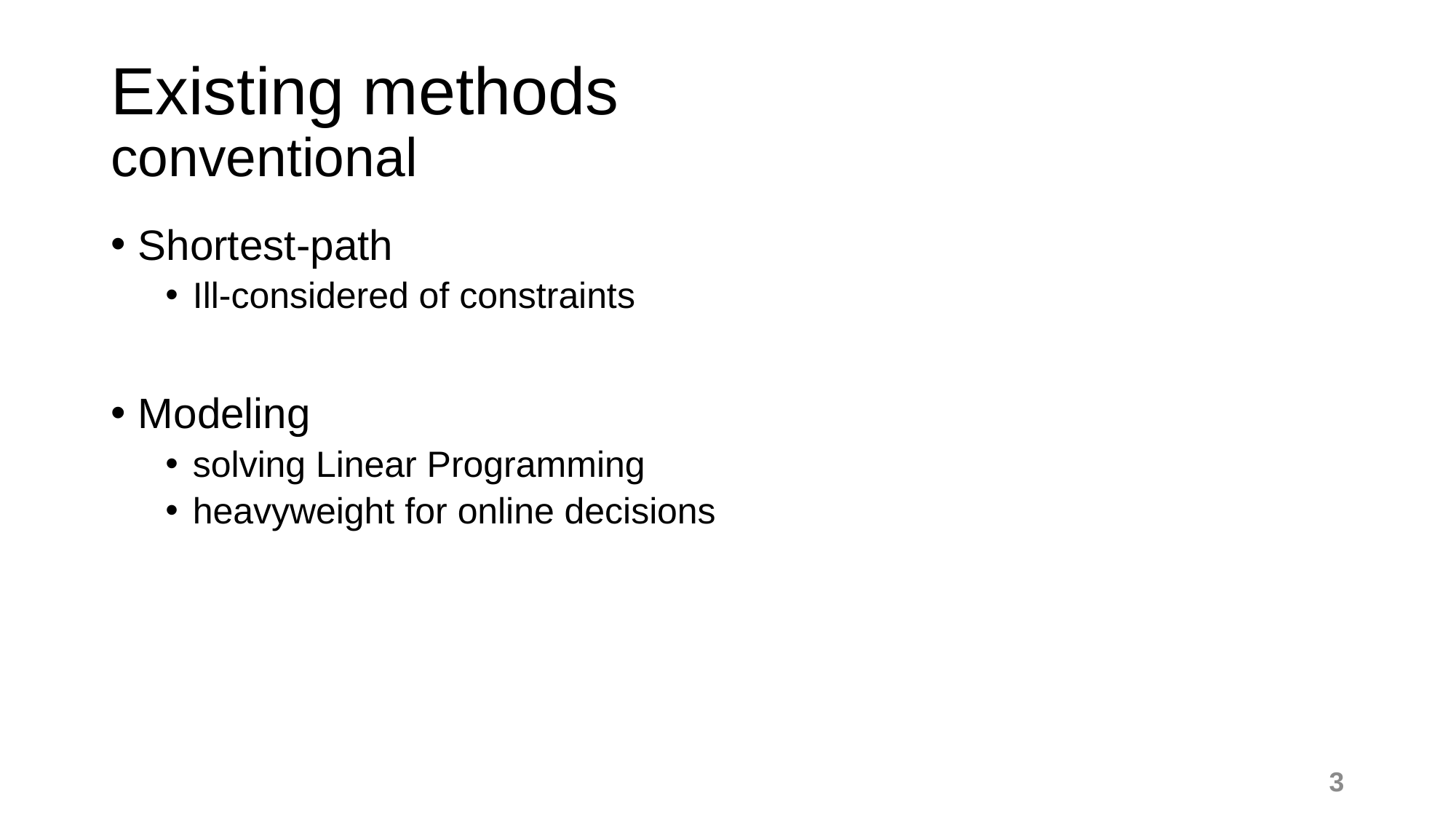

# Existing methods conventional
Shortest-path
Ill-considered of constraints

Modeling
solving Linear Programming
heavyweight for online decisions

3